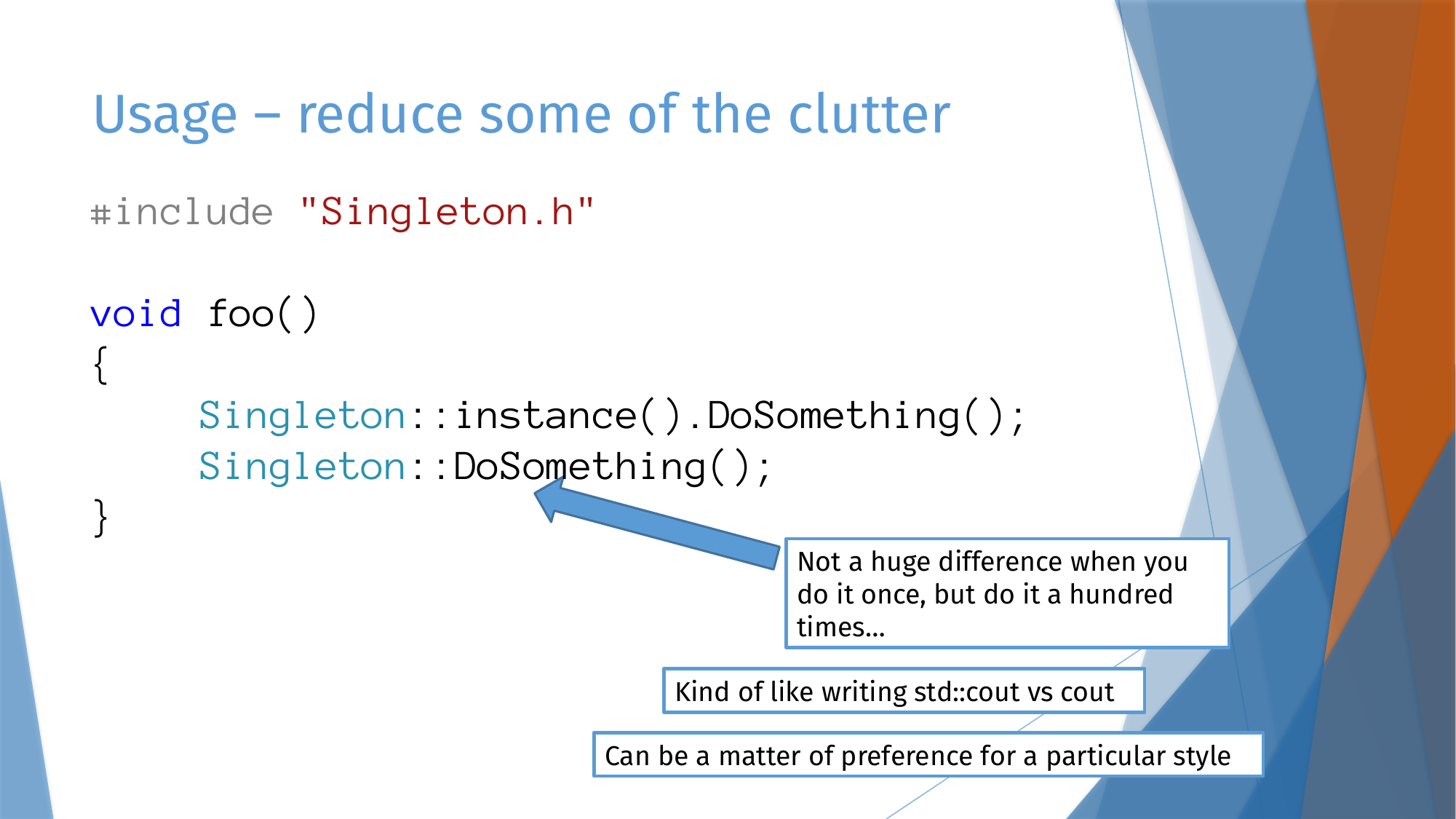

# Usage – reduce some of the clutter
#include "Singleton.h"

void foo()
{
	Singleton::instance().DoSomething();
	Singleton::DoSomething();
}

Not a huge difference when you do it once, but do it a hundred times…
Kind of like writing std::cout vs cout
Can be a matter of preference for a particular style